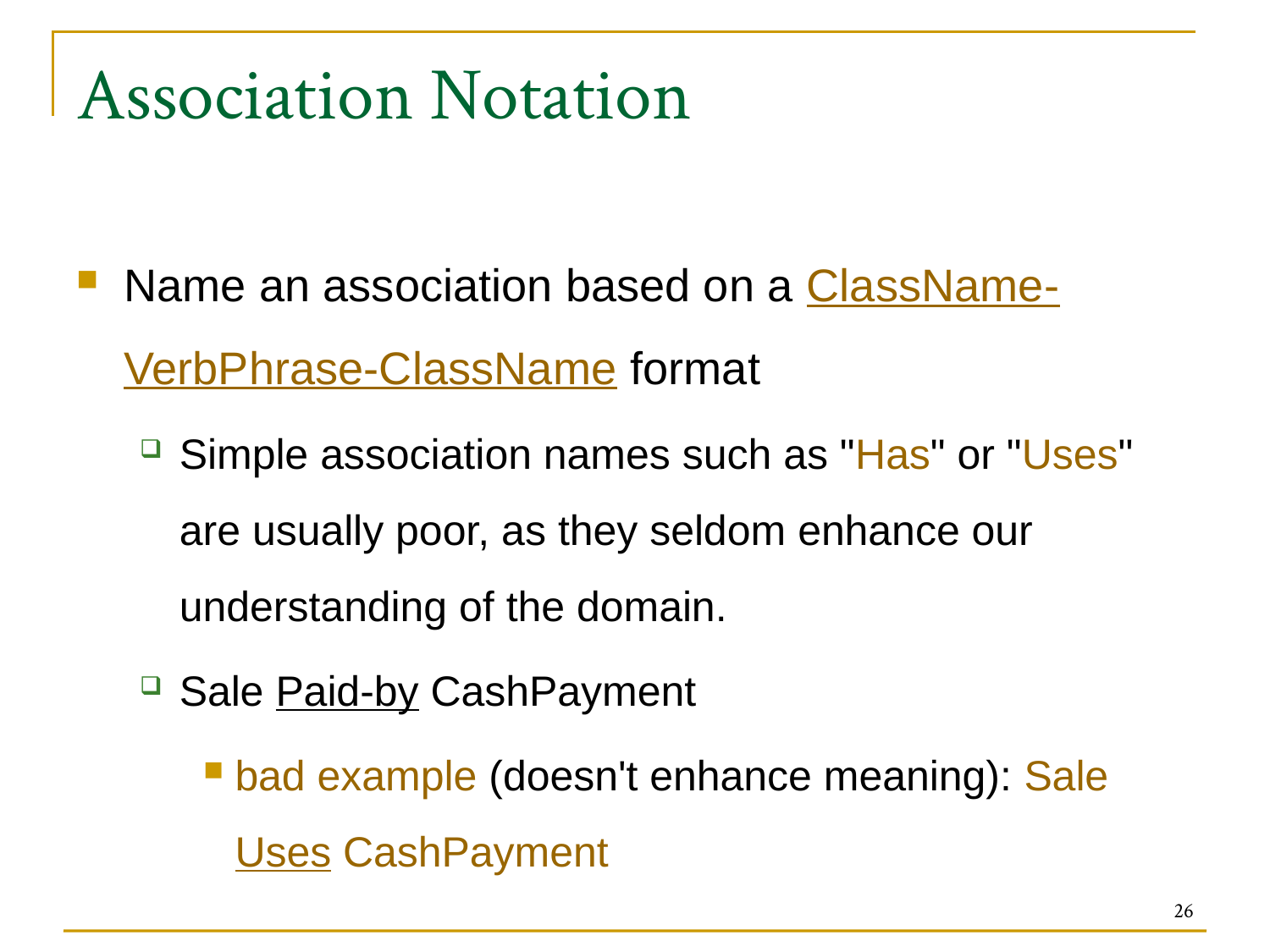

# Association Notation
Name an association based on a ClassName-VerbPhrase-ClassName format
Simple association names such as "Has" or "Uses" are usually poor, as they seldom enhance our understanding of the domain.
Sale Paid-by CashPayment
bad example (doesn't enhance meaning): Sale Uses CashPayment
26